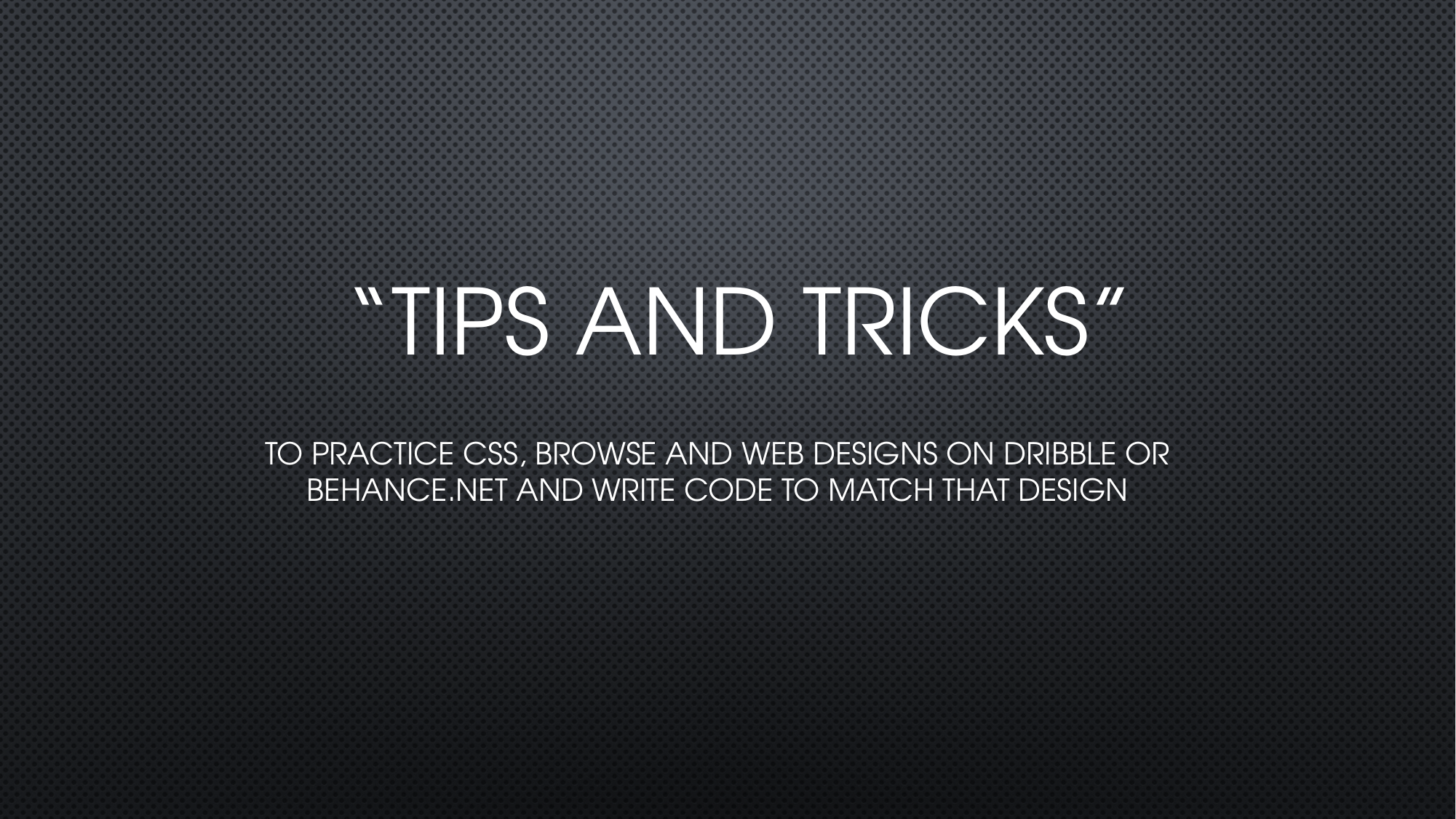

# “TIPS AND TRICKS”
To practice CSS, browse and web designs on dribble or behance.NET and write code to match that design